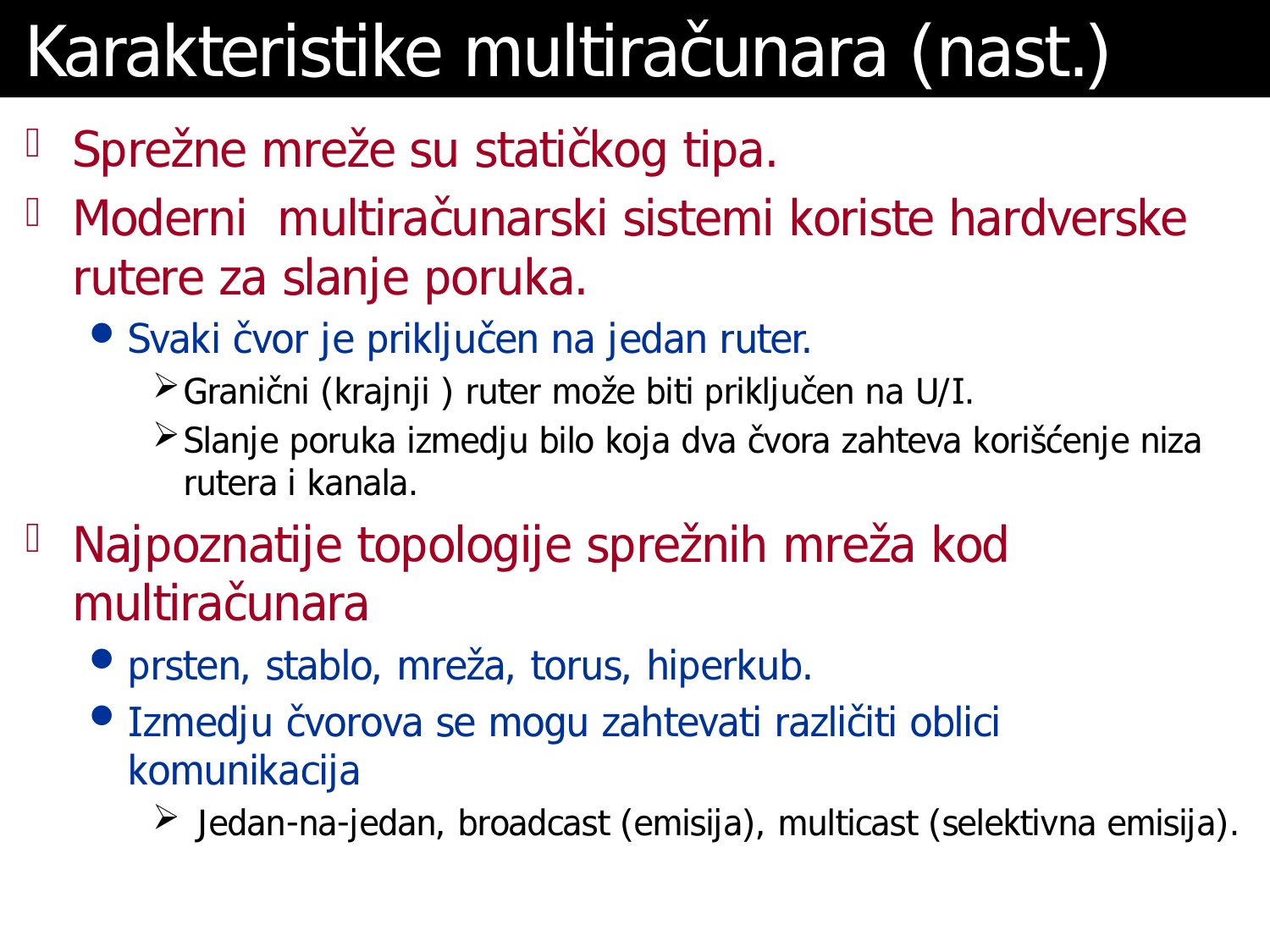

# Karakteristike multiračunara (nast.)
Sprežne mreže su statičkog tipa.
Moderni  multiračunarski sistemi koriste hardverske rutere za slanje poruka.
Svaki čvor je priključen na jedan ruter.
Granični (krajnji ) ruter može biti priključen na U/I.
Slanje poruka izmedju bilo koja dva čvora zahteva korišćenje niza rutera i kanala.
Najpoznatije topologije sprežnih mreža kod multiračunara
prsten, stablo, mreža, torus, hiperkub.
Izmedju čvorova se mogu zahtevati različiti oblici komunikacija
 Jedan-na-jedan, broadcast (emisija), multicast (selektivna emisija).